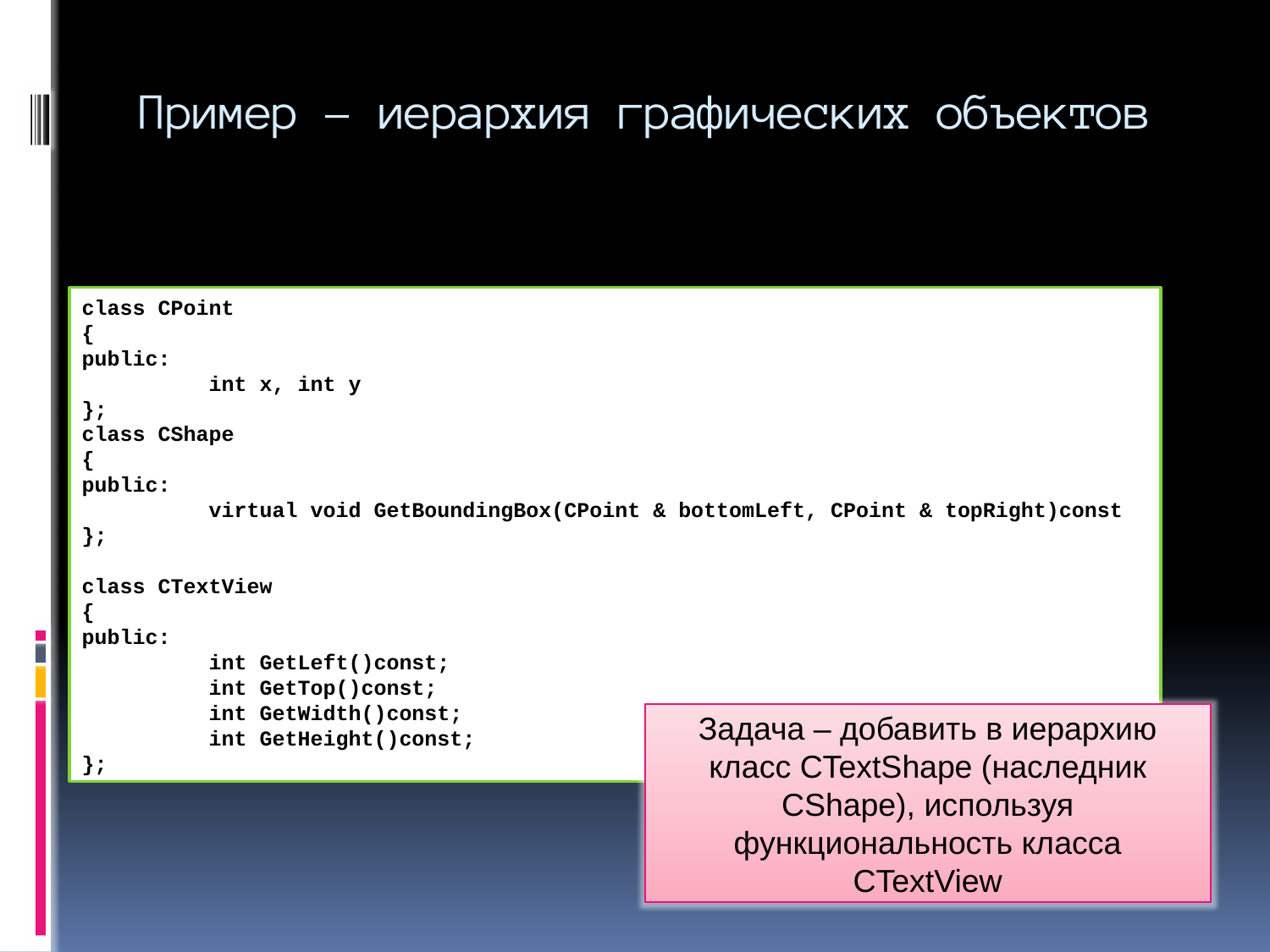

# Пример – иерархия графических объектов
class CPoint
{
public:
	int x, int y
};
class CShape
{
public:
	virtual void GetBoundingBox(CPoint & bottomLeft, CPoint & topRight)const
};

class CTextView
{
public:
	int GetLeft()const;
	int GetTop()const;
	int GetWidth()const;
	int GetHeight()const;
};
Задача – добавить в иерархию класс CTextShape (наследник CShape), используя функциональность класса CTextView